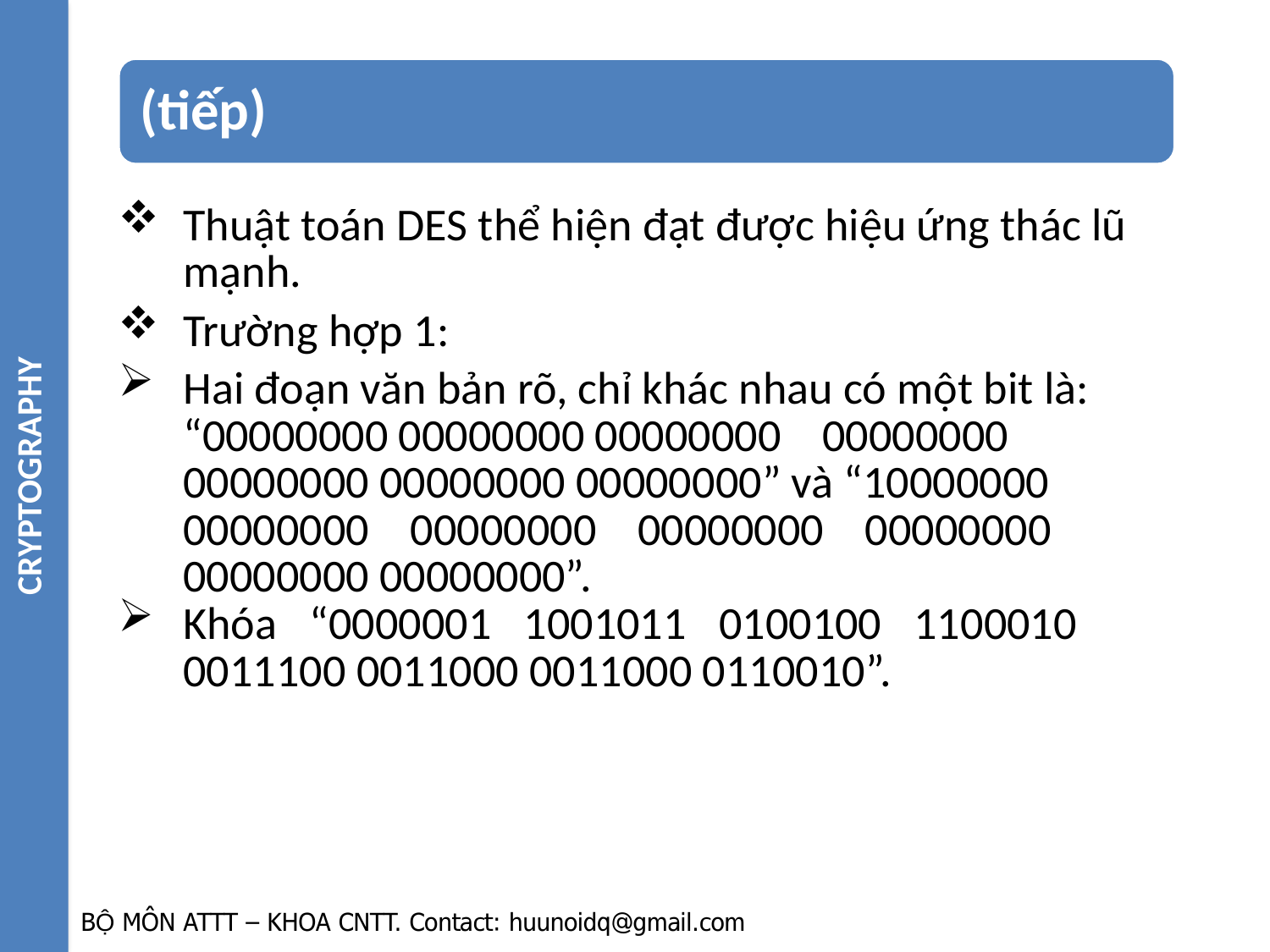

CRYPTOGRAPHY
(tiếp)
Thuật toán DES thể hiện đạt được hiệu ứng thác lũ mạnh.
Trường hợp 1:
Hai đoạn văn bản rõ, chỉ khác nhau có một bit là: “00000000 00000000 00000000    00000000 00000000 00000000 00000000” và “10000000 00000000    00000000    00000000    00000000 00000000 00000000”.
Khóa “0000001 1001011 0100100 1100010    0011100 0011000 0011000 0110010”.
BỘ MÔN ATTT – KHOA CNTT. Contact: huunoidq@gmail.com